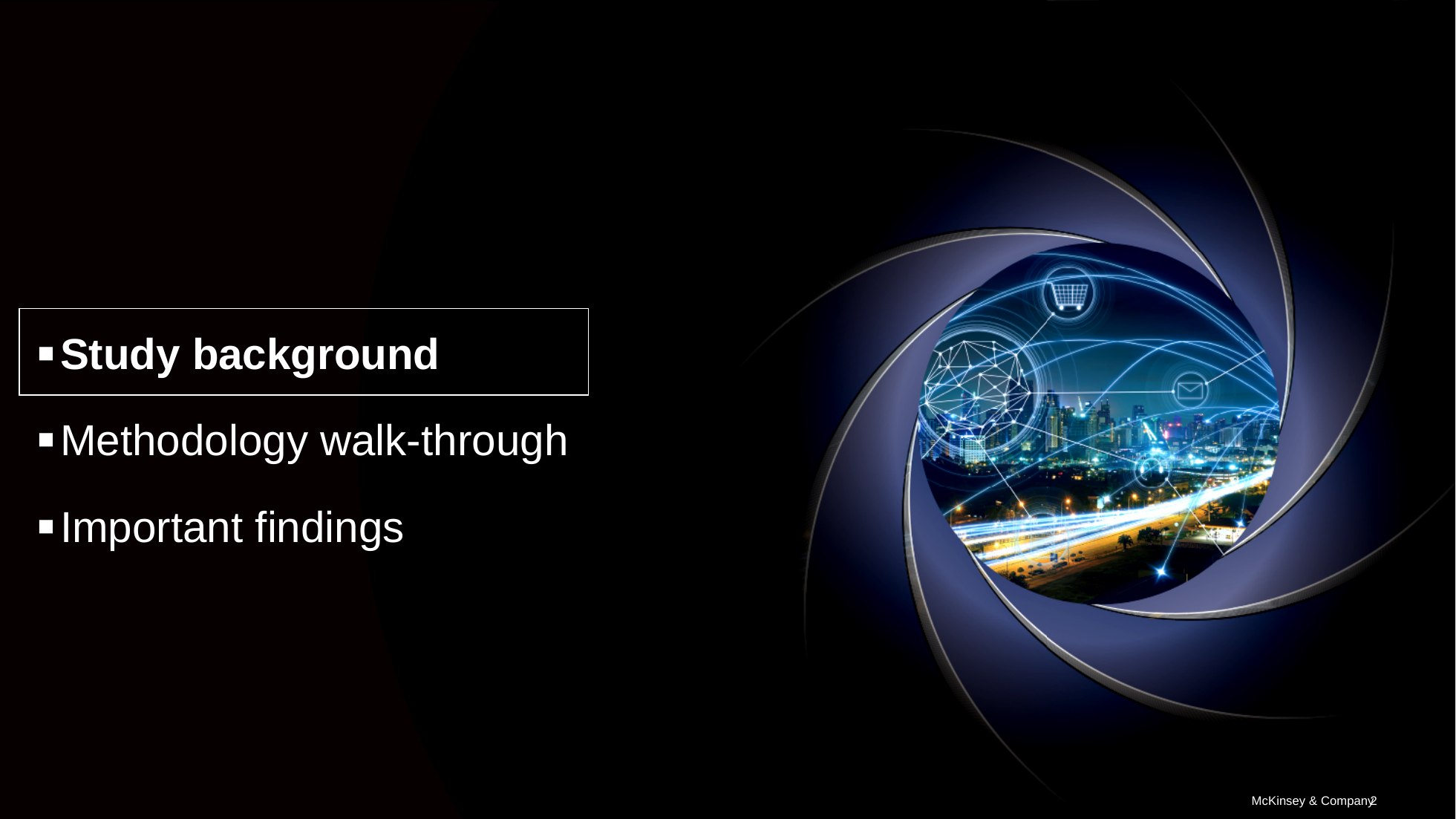

#
Study background
Methodology walk-through
Important findings